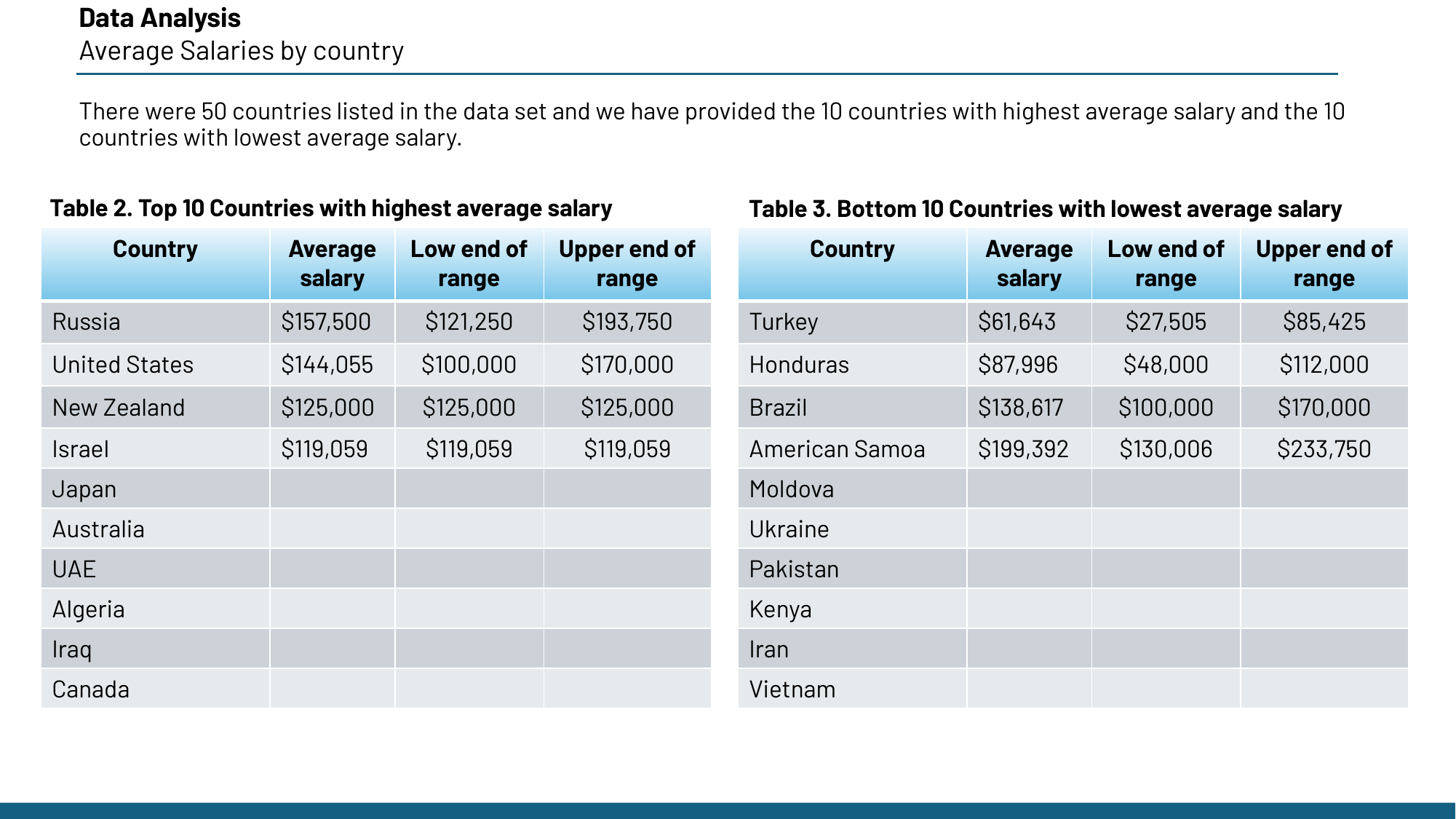

Data Analysis
Average Salaries by country
There were 50 countries listed in the data set and we have provided the 10 countries with highest average salary and the 10 countries with lowest average salary.
Table 2. Top 10 Countries with highest average salary
Table 3. Bottom 10 Countries with lowest average salary
| Country | Average salary | Low end of range | Upper end of range |
| --- | --- | --- | --- |
| Russia | $157,500 | $121,250 | $193,750 |
| United States | $144,055 | $100,000 | $170,000 |
| New Zealand | $125,000 | $125,000 | $125,000 |
| Israel | $119,059 | $119,059 | $119,059 |
| Japan |  |  |  |
| Australia |  |  |  |
| UAE |  |  |  |
| Algeria |  |  |  |
| Iraq |  |  |  |
| Canada |  |  |  |
| Country | Average salary | Low end of range | Upper end of range |
| --- | --- | --- | --- |
| Turkey | $61,643 | $27,505 | $85,425 |
| Honduras | $87,996 | $48,000 | $112,000 |
| Brazil | $138,617 | $100,000 | $170,000 |
| American Samoa | $199,392 | $130,006 | $233,750 |
| Moldova |  |  |  |
| Ukraine |  |  |  |
| Pakistan |  |  |  |
| Kenya |  |  |  |
| Iran |  |  |  |
| Vietnam |  |  |  |